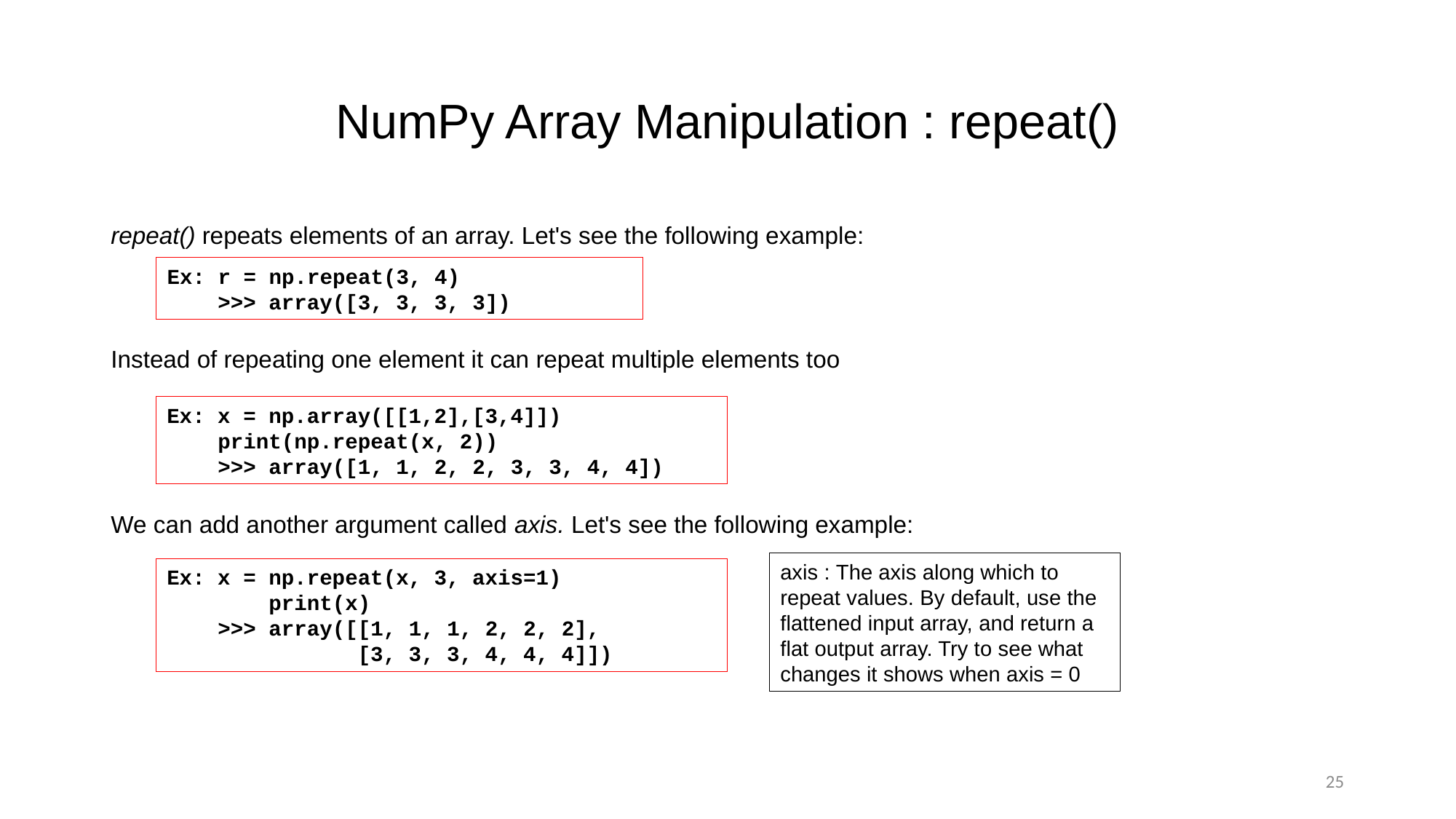

# NumPy Array Manipulation : repeat()
repeat() repeats elements of an array. Let's see the following example:

Instead of repeating one element it can repeat multiple elements too

We can add another argument called axis. Let's see the following example:

Ex: r = np.repeat(3, 4)
    >>> array([3, 3, 3, 3])
Ex: x = np.array([[1,2],[3,4]])
    print(np.repeat(x, 2))
    >>> array([1, 1, 2, 2, 3, 3, 4, 4])
axis : The axis along which to repeat values. By default, use the flattened input array, and return a flat output array. Try to see what changes it shows when axis = 0
Ex: x = np.repeat(x, 3, axis=1)
        print(x)
    >>> array([[1, 1, 1, 2, 2, 2],
               [3, 3, 3, 4, 4, 4]])
25